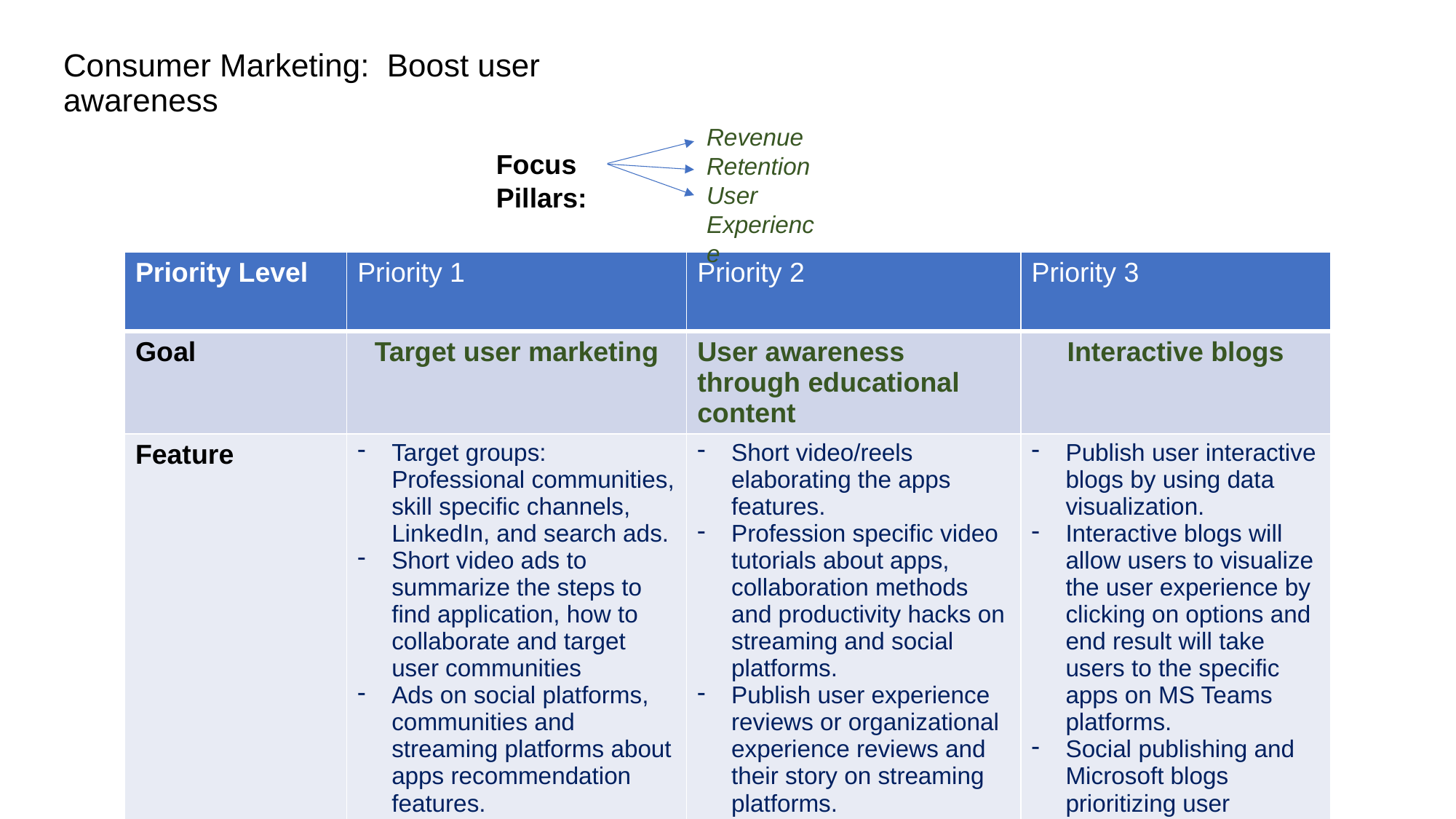

# Consumer Marketing:  Boost user awareness
Revenue
Retention
User Experience

Focus Pillars:
| Priority Level | Priority 1 | Priority 2 | Priority 3 |
| --- | --- | --- | --- |
| Goal | Target user marketing | User awareness through educational content | Interactive blogs |
| Feature | Target groups: Professional communities, skill specific channels, LinkedIn, and search ads. Short video ads to summarize the steps to find application, how to collaborate and target user communities Ads on social platforms, communities and streaming platforms about apps recommendation features. | Short video/reels elaborating the apps features. Profession specific video tutorials about apps, collaboration methods and productivity hacks on streaming and social platforms. Publish user experience reviews or organizational experience reviews and their story on streaming platforms. | Publish user interactive blogs by using data visualization. Interactive blogs will allow users to visualize the user experience by clicking on options and end result will take users to the specific apps on MS Teams platforms. Social publishing and Microsoft blogs prioritizing user interaction methods to help target users to get a taste of Microsoft specific user experience |